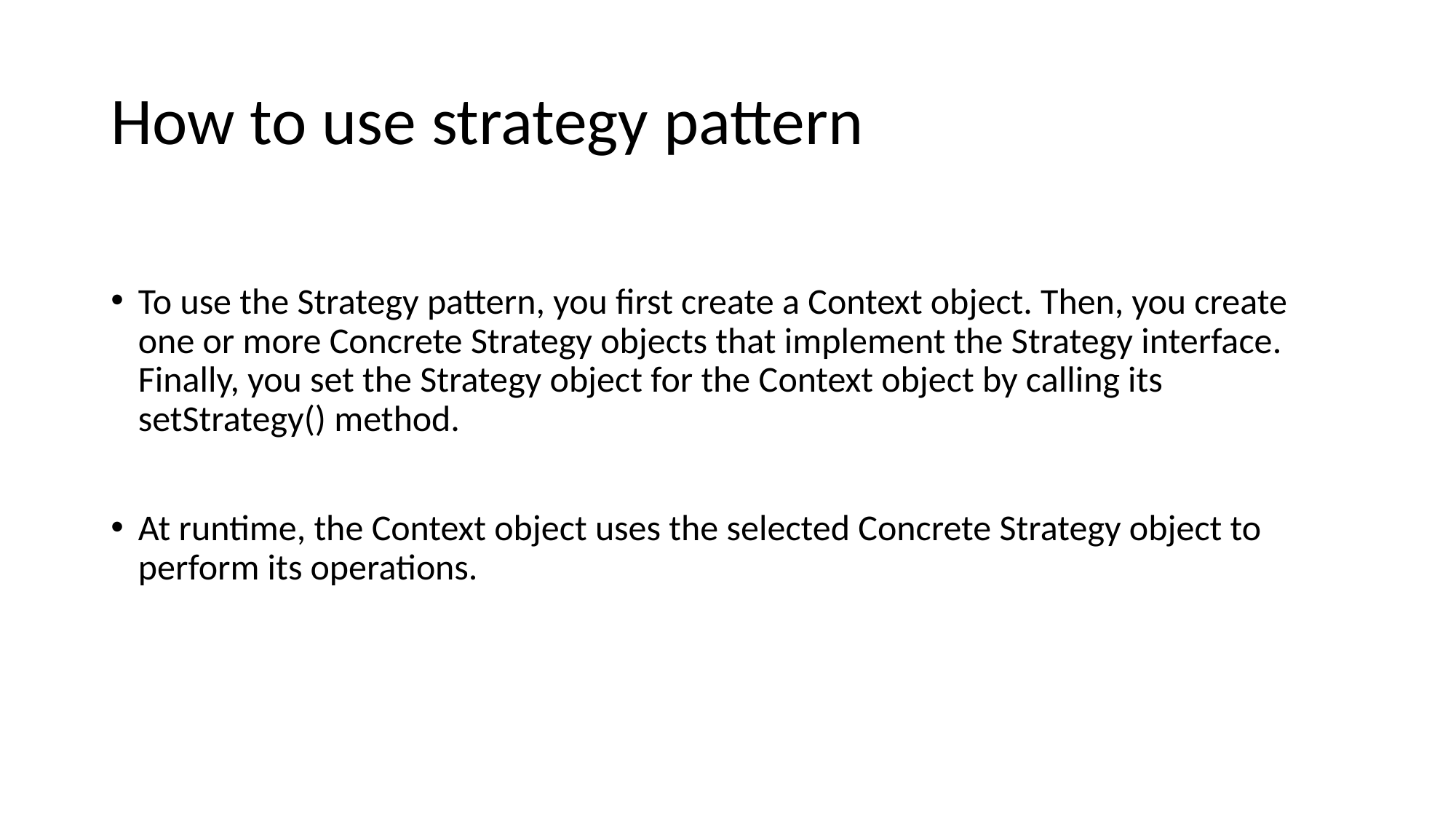

# How to use strategy pattern

To use the Strategy pattern, you first create a Context object. Then, you create one or more Concrete Strategy objects that implement the Strategy interface. Finally, you set the Strategy object for the Context object by calling its setStrategy() method.

At runtime, the Context object uses the selected Concrete Strategy object to perform its operations.